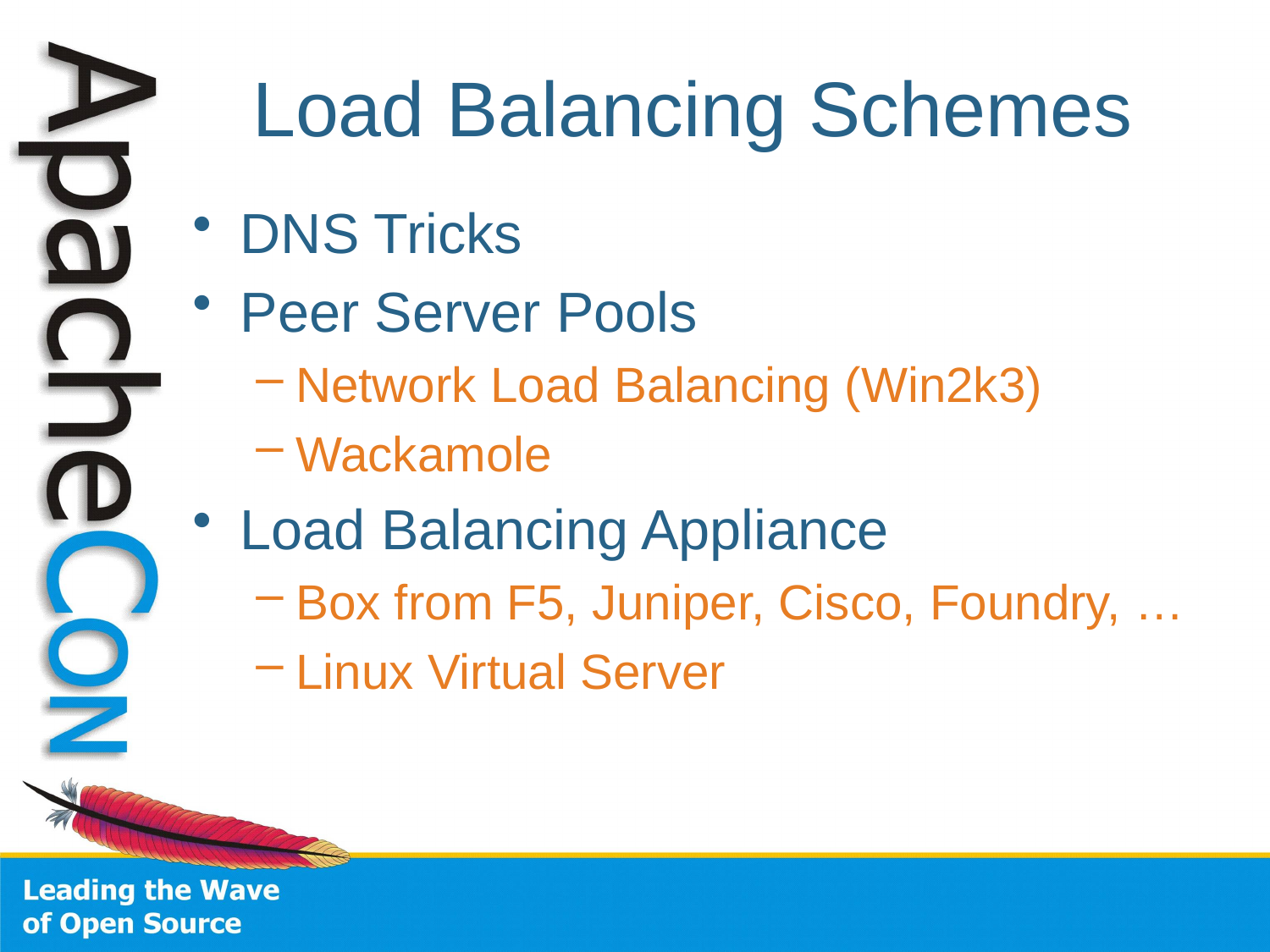

# Load Balancing Schemes
DNS Tricks
Peer Server Pools
Network Load Balancing (Win2k3)
Wackamole
Load Balancing Appliance
Box from F5, Juniper, Cisco, Foundry, …
Linux Virtual Server